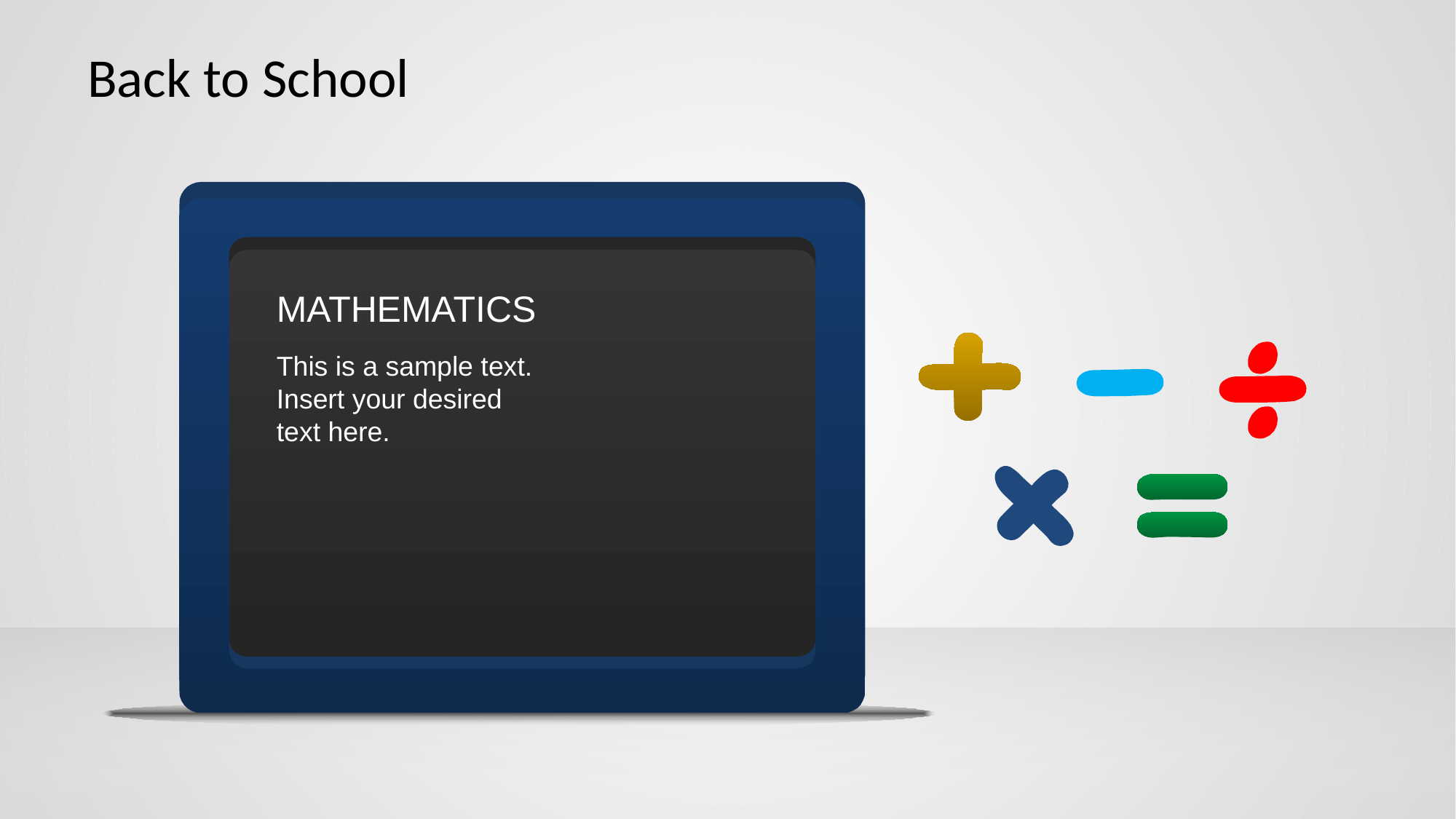

# Back to School

MATHEMATICS

This is a sample text. Insert your desired text here.